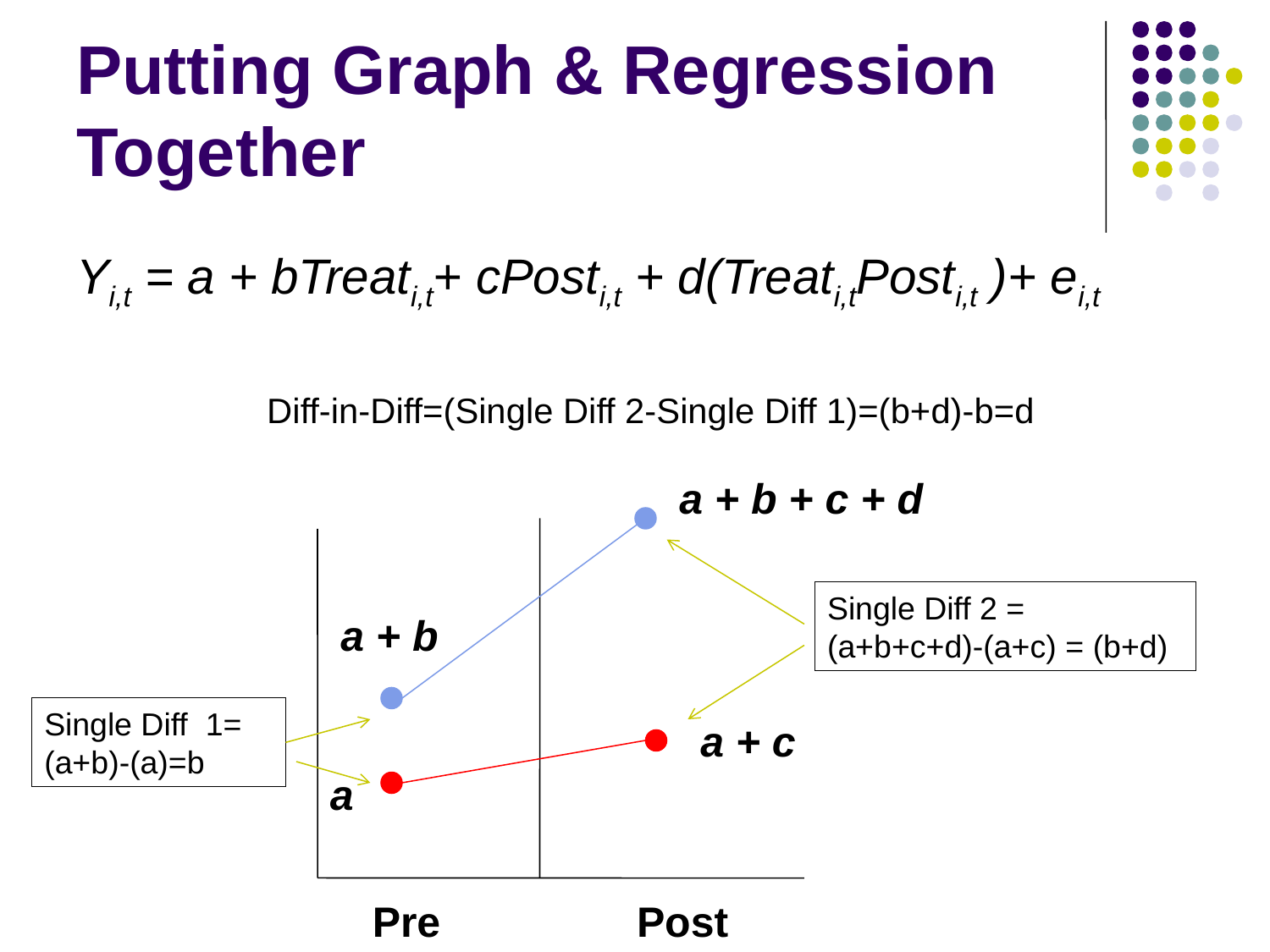

# Putting Graph & Regression Together
Yi,t = a + bTreati,t+ cPosti,t + d(Treati,tPosti,t )+ ei,t

Diff-in-Diff=(Single Diff 2-Single Diff 1)=(b+d)-b=d
a + b + c + d

Single Diff 2 = (a+b+c+d)-(a+c) = (b+d)
a + b

Single Diff  1= (a+b)-(a)=b
a + c

a

Pre
Post